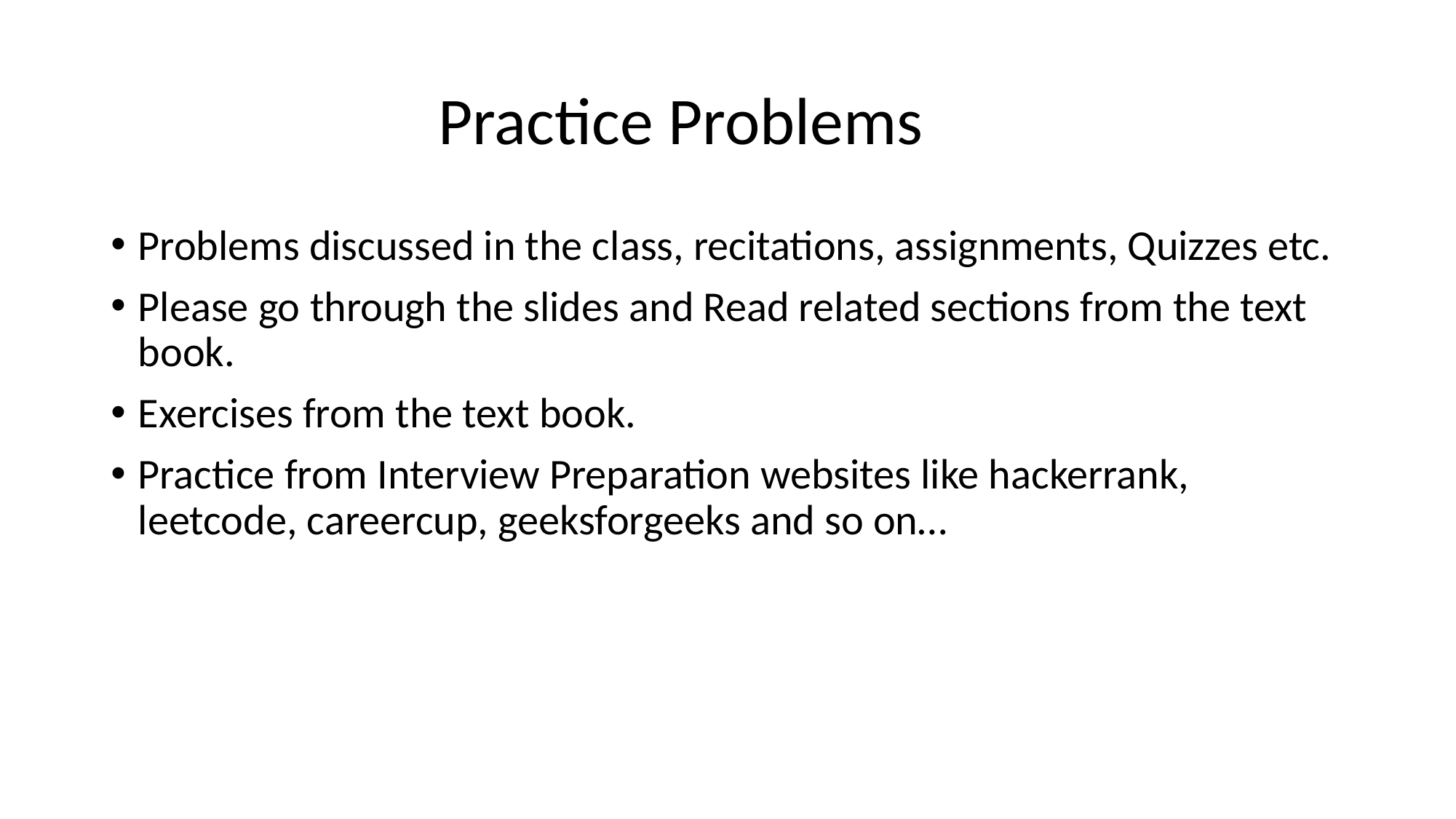

# Practice Problems
Problems discussed in the class, recitations, assignments, Quizzes etc.
Please go through the slides and Read related sections from the text book.
Exercises from the text book.
Practice from Interview Preparation websites like hackerrank, leetcode, careercup, geeksforgeeks and so on…